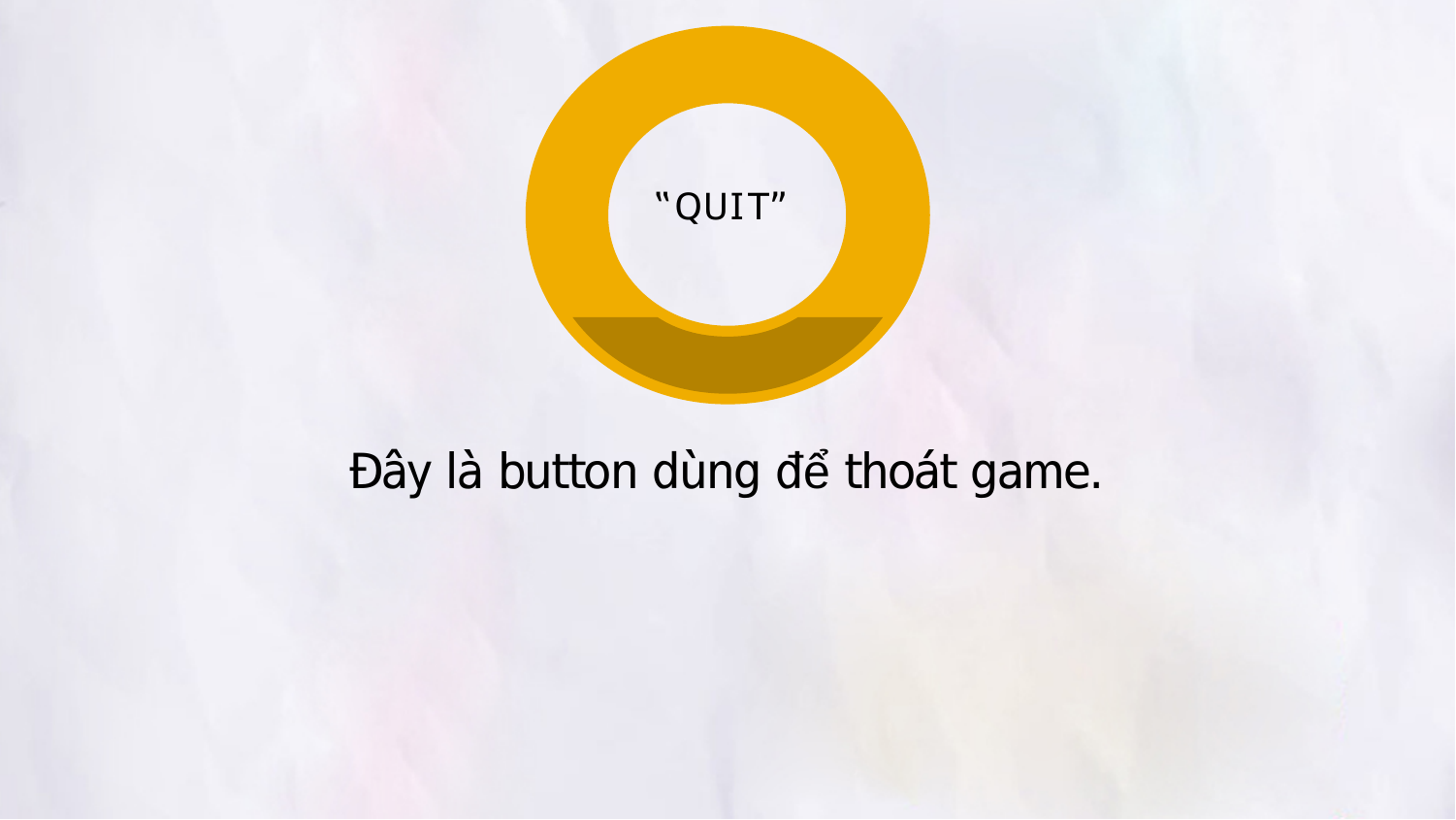

“QUIT”
Đây là button dùng để thoát game.